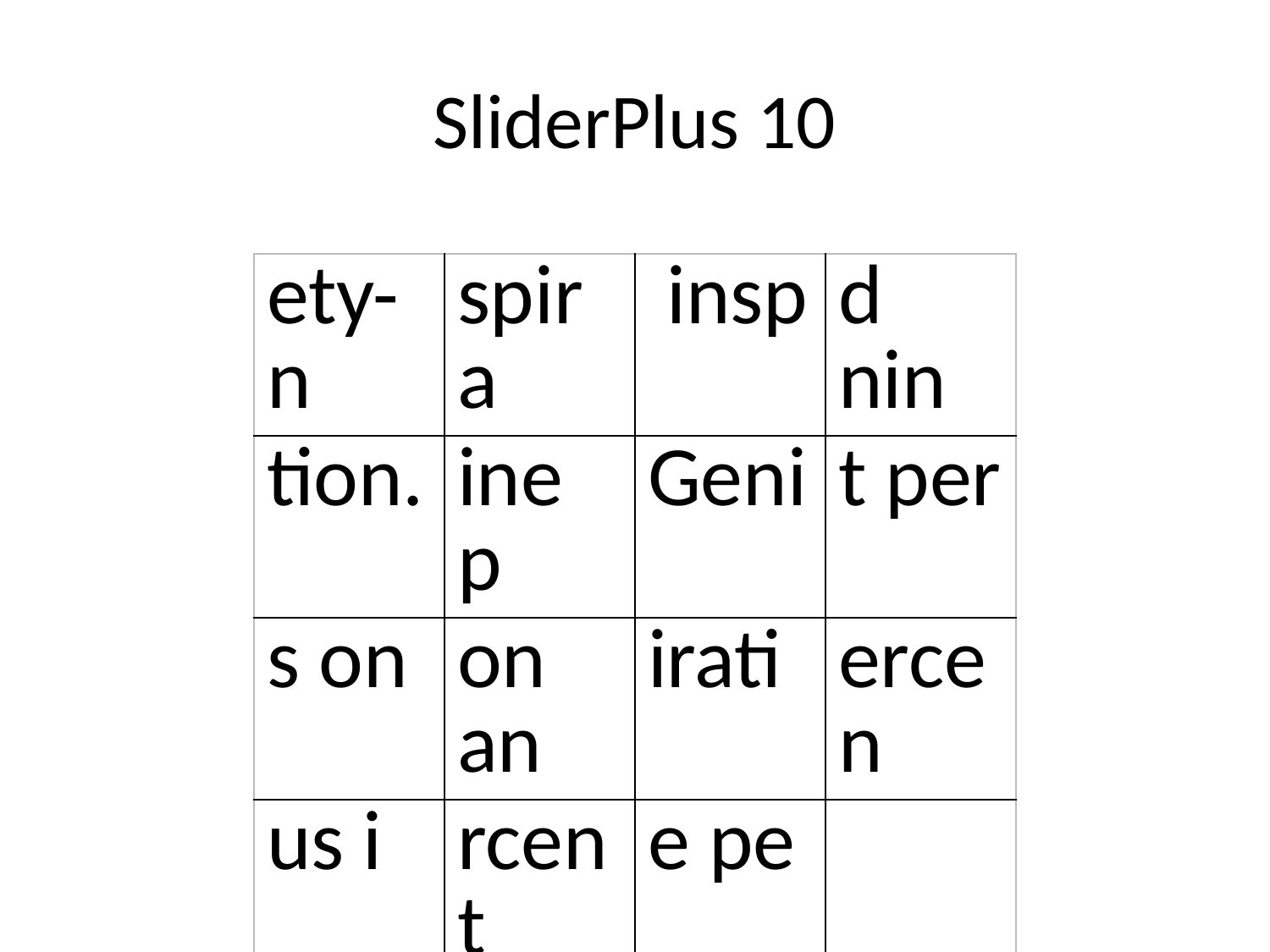

# SliderPlus 10
| ety-n | spira | insp | d nin |
| --- | --- | --- | --- |
| tion. | ine p | Geni | t per |
| s on | on an | irati | ercen |
| us i | rcent | e pe |  |